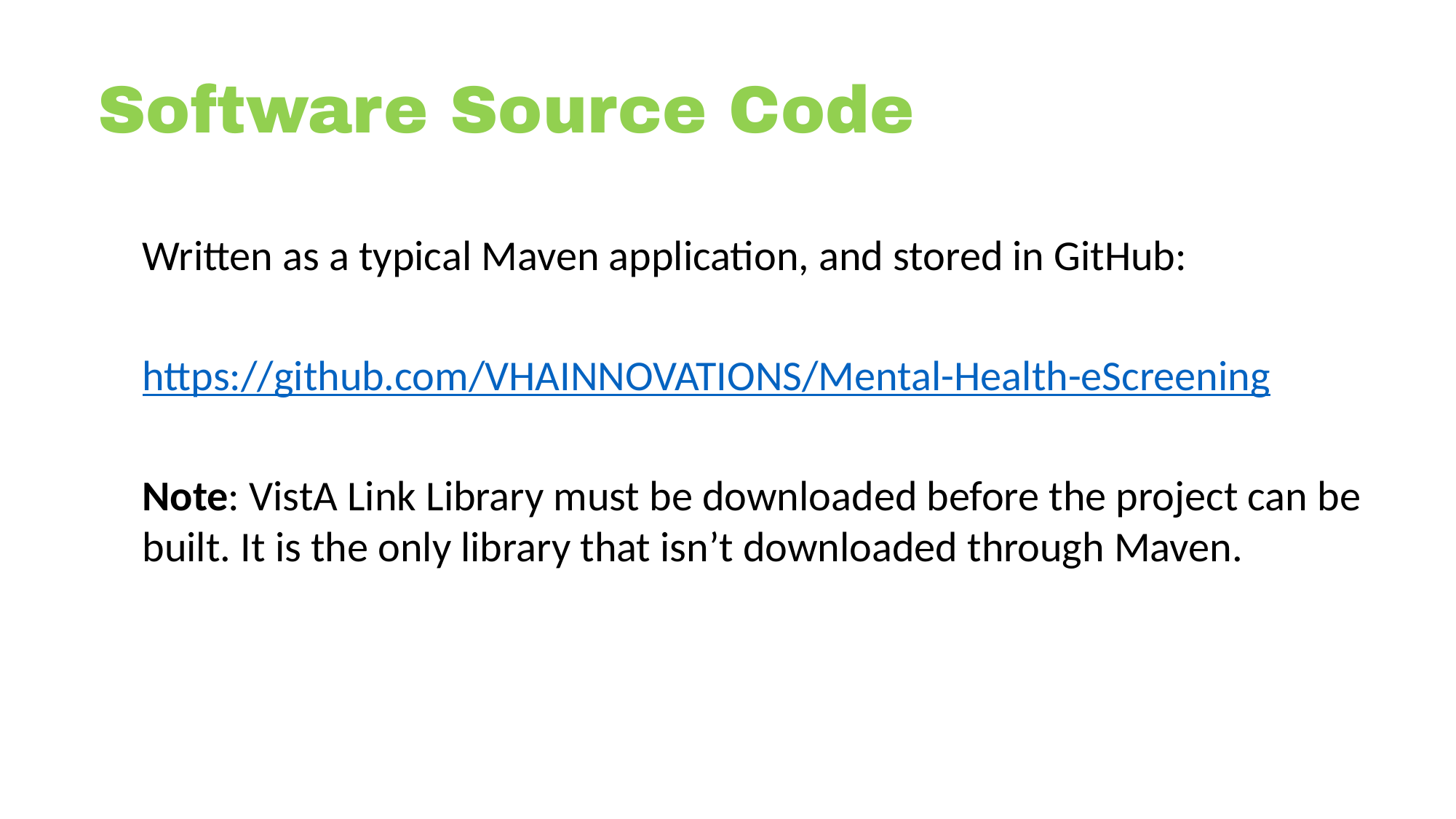

# Software Source Code
Written as a typical Maven application, and stored in GitHub:

https://github.com/VHAINNOVATIONS/Mental-Health-eScreening

Note: VistA Link Library must be downloaded before the project can be built. It is the only library that isn’t downloaded through Maven.